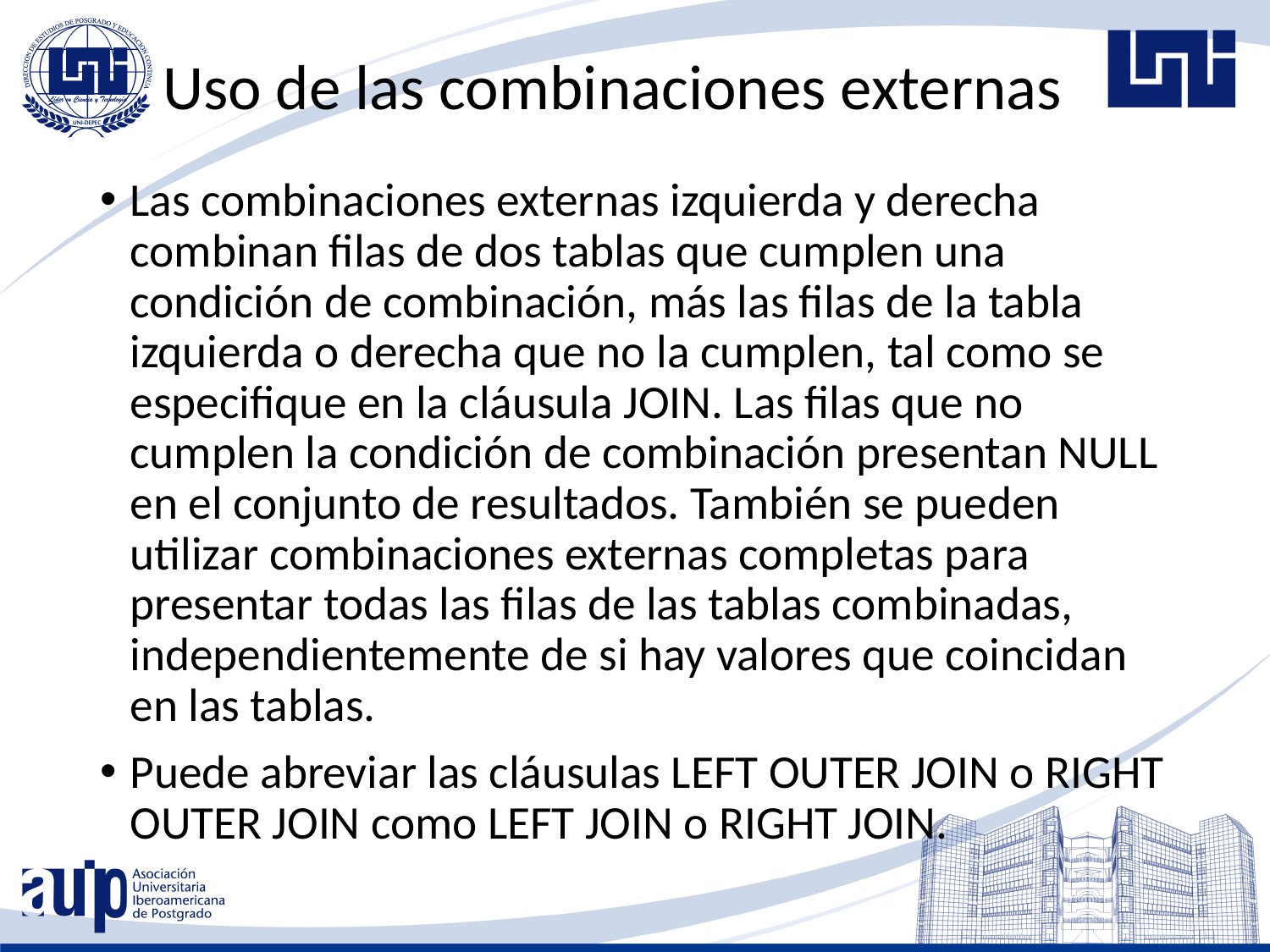

# Uso de las combinaciones externas
Las combinaciones externas izquierda y derecha combinan filas de dos tablas que cumplen una condición de combinación, más las filas de la tabla izquierda o derecha que no la cumplen, tal como se especifique en la cláusula JOIN. Las filas que no cumplen la condición de combinación presentan NULL en el conjunto de resultados. También se pueden utilizar combinaciones externas completas para presentar todas las filas de las tablas combinadas, independientemente de si hay valores que coincidan en las tablas.
Puede abreviar las cláusulas LEFT OUTER JOIN o RIGHT OUTER JOIN como LEFT JOIN o RIGHT JOIN.